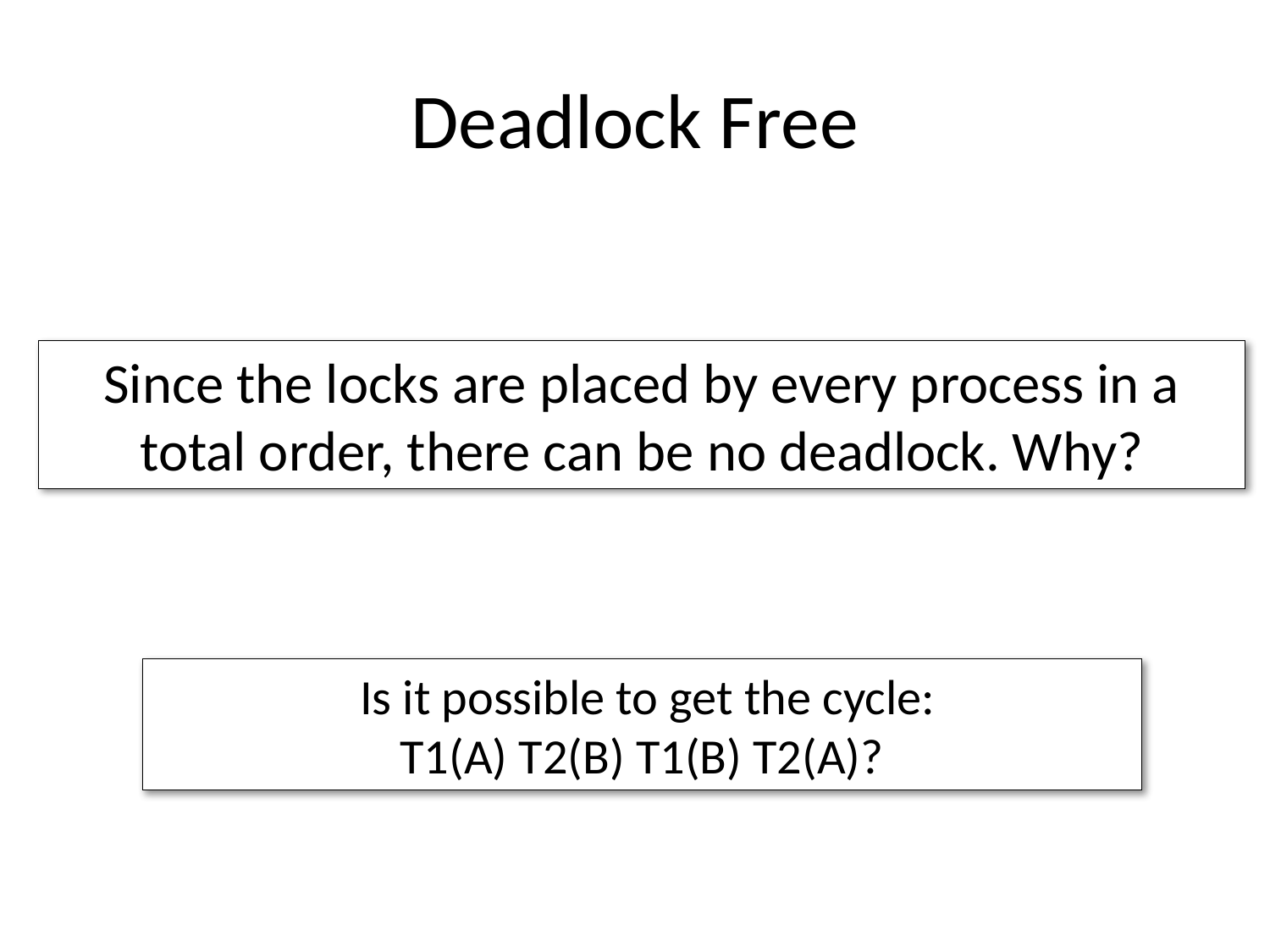

# Deadlock Free
Since the locks are placed by every process in a total order, there can be no deadlock. Why?
 Is it possible to get the cycle:
T1(A) T2(B) T1(B) T2(A)?